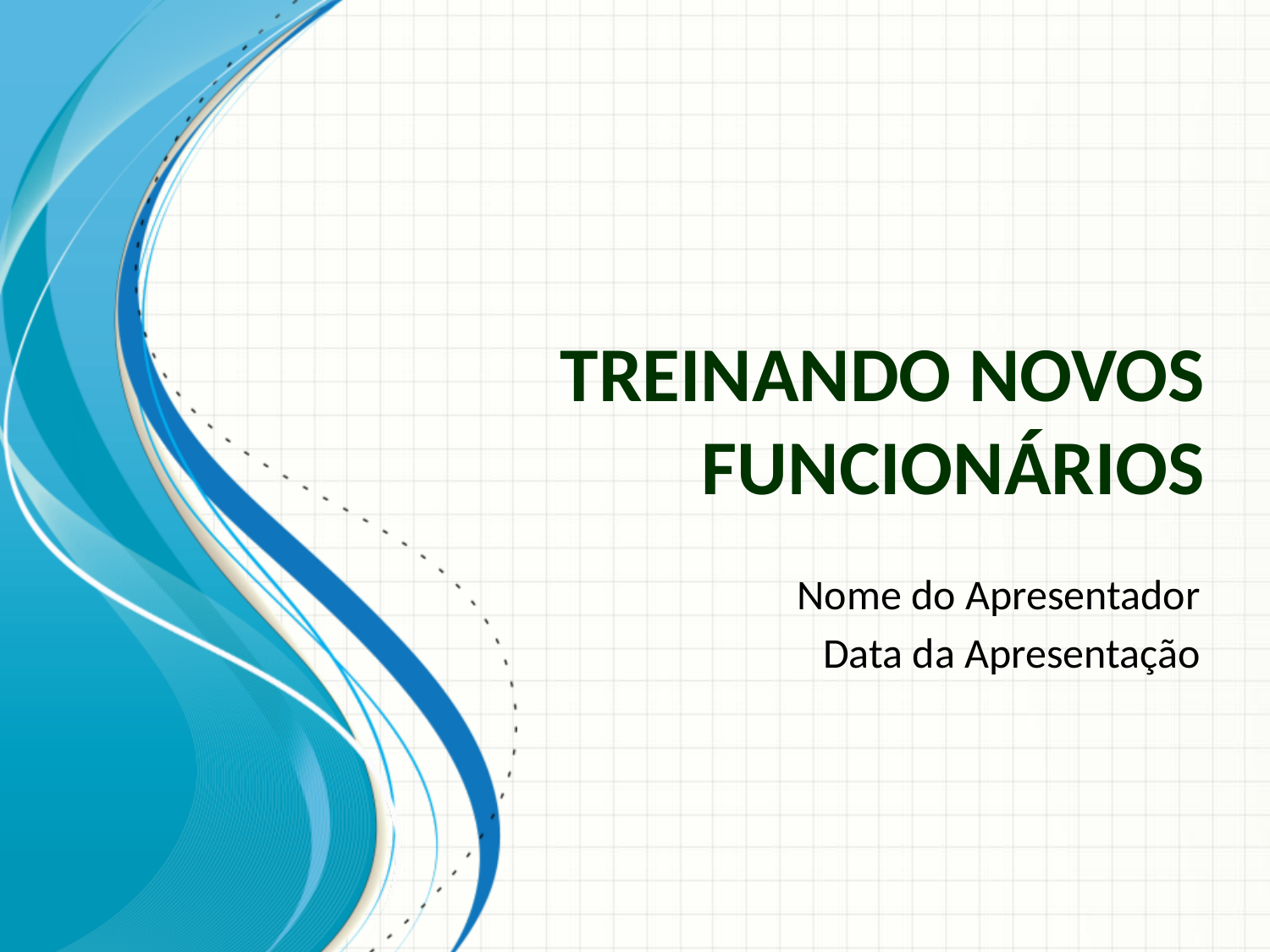

# Treinando Novos Funcionários
Nome do Apresentador
Data da Apresentação